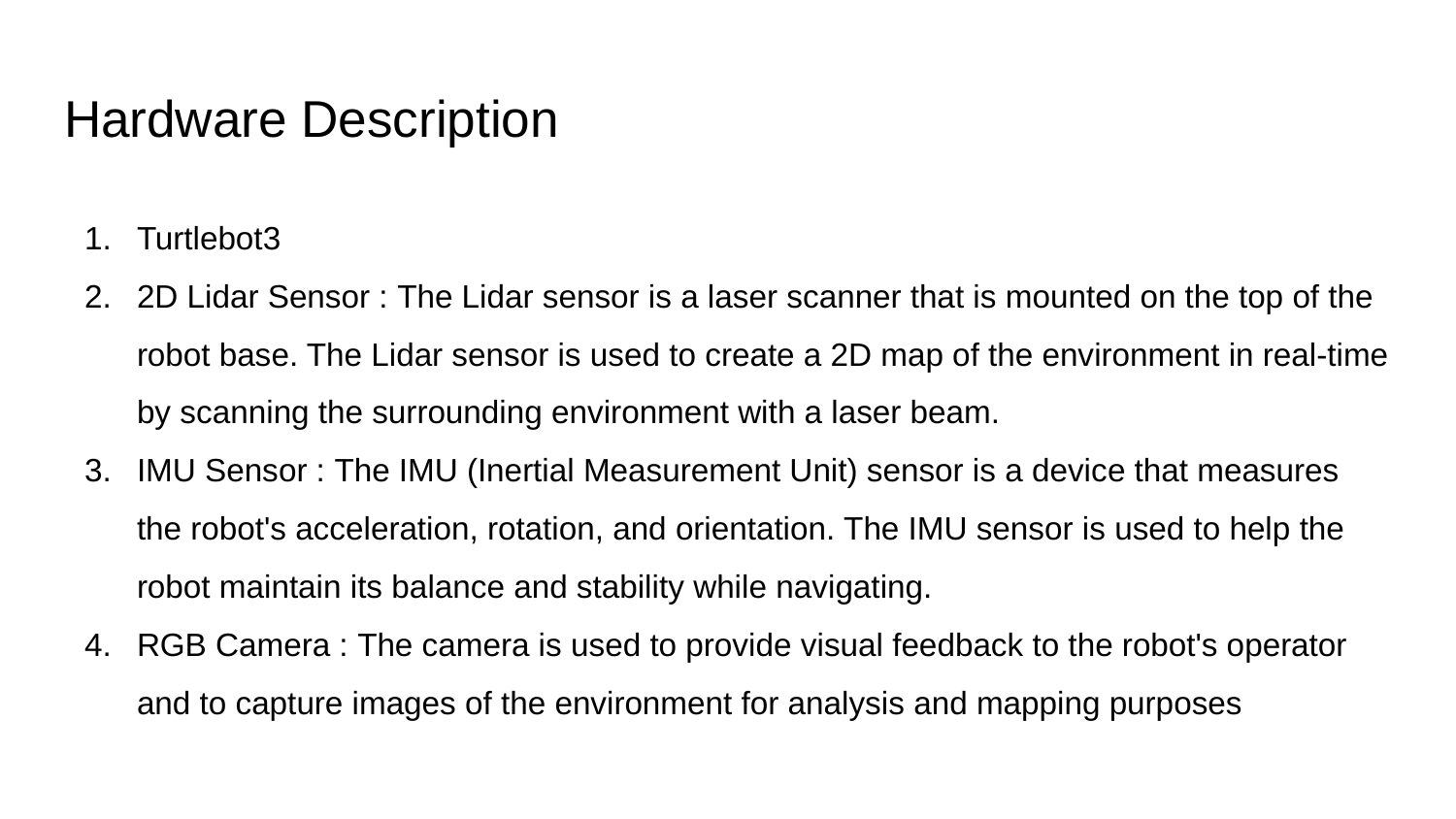

# Hardware Description
Turtlebot3
2D Lidar Sensor : The Lidar sensor is a laser scanner that is mounted on the top of the robot base. The Lidar sensor is used to create a 2D map of the environment in real-time by scanning the surrounding environment with a laser beam.
IMU Sensor : The IMU (Inertial Measurement Unit) sensor is a device that measures the robot's acceleration, rotation, and orientation. The IMU sensor is used to help the robot maintain its balance and stability while navigating.
RGB Camera : The camera is used to provide visual feedback to the robot's operator and to capture images of the environment for analysis and mapping purposes